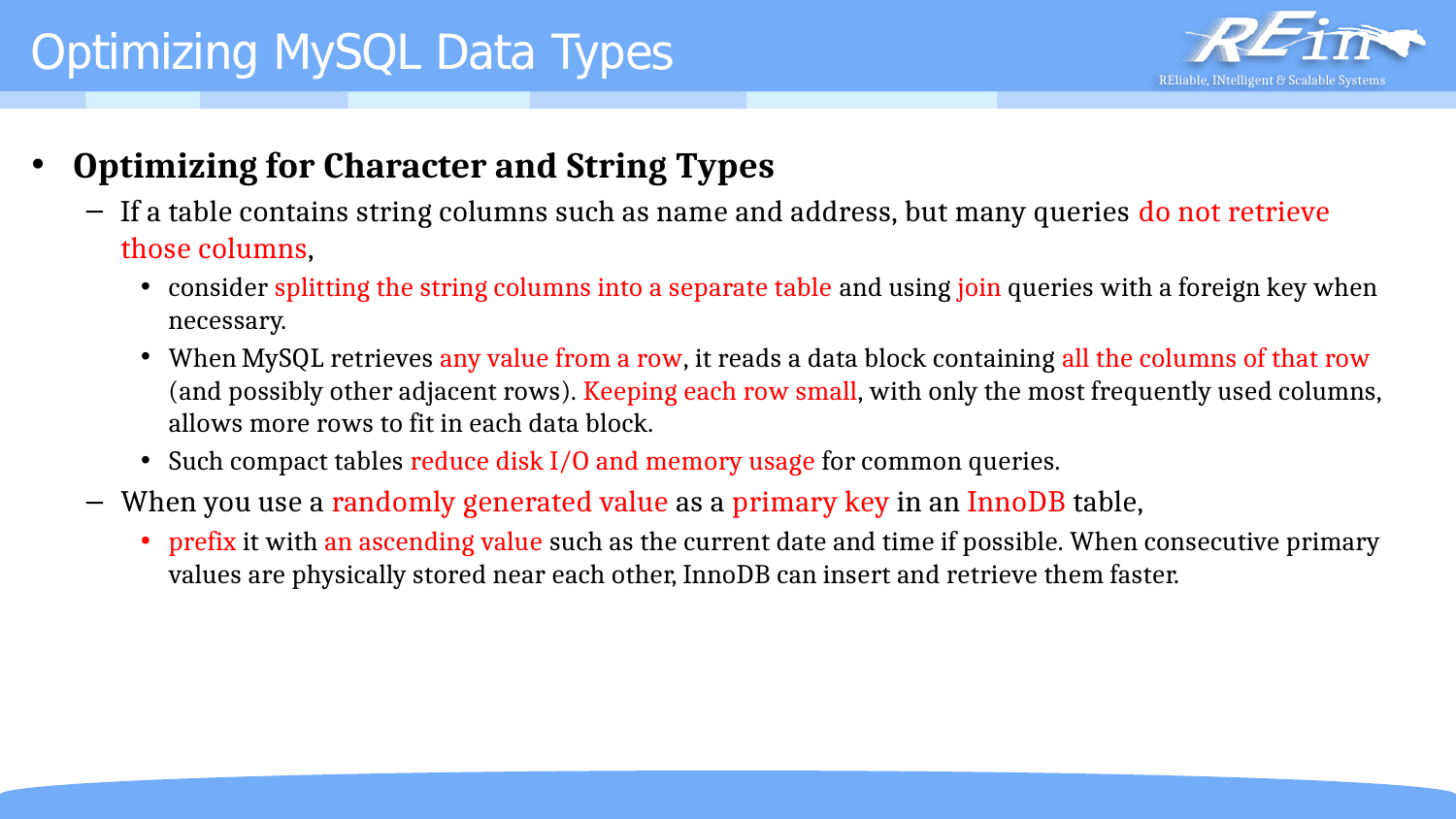

# Optimizing MySQL Data Types
Optimizing for Character and String Types
If a table contains string columns such as name and address, but many queries do not retrieve those columns,
consider splitting the string columns into a separate table and using join queries with a foreign key when necessary.
When MySQL retrieves any value from a row, it reads a data block containing all the columns of that row (and possibly other adjacent rows). Keeping each row small, with only the most frequently used columns, allows more rows to fit in each data block.
Such compact tables reduce disk I/O and memory usage for common queries.
When you use a randomly generated value as a primary key in an InnoDB table,
prefix it with an ascending value such as the current date and time if possible. When consecutive primary values are physically stored near each other, InnoDB can insert and retrieve them faster.
37